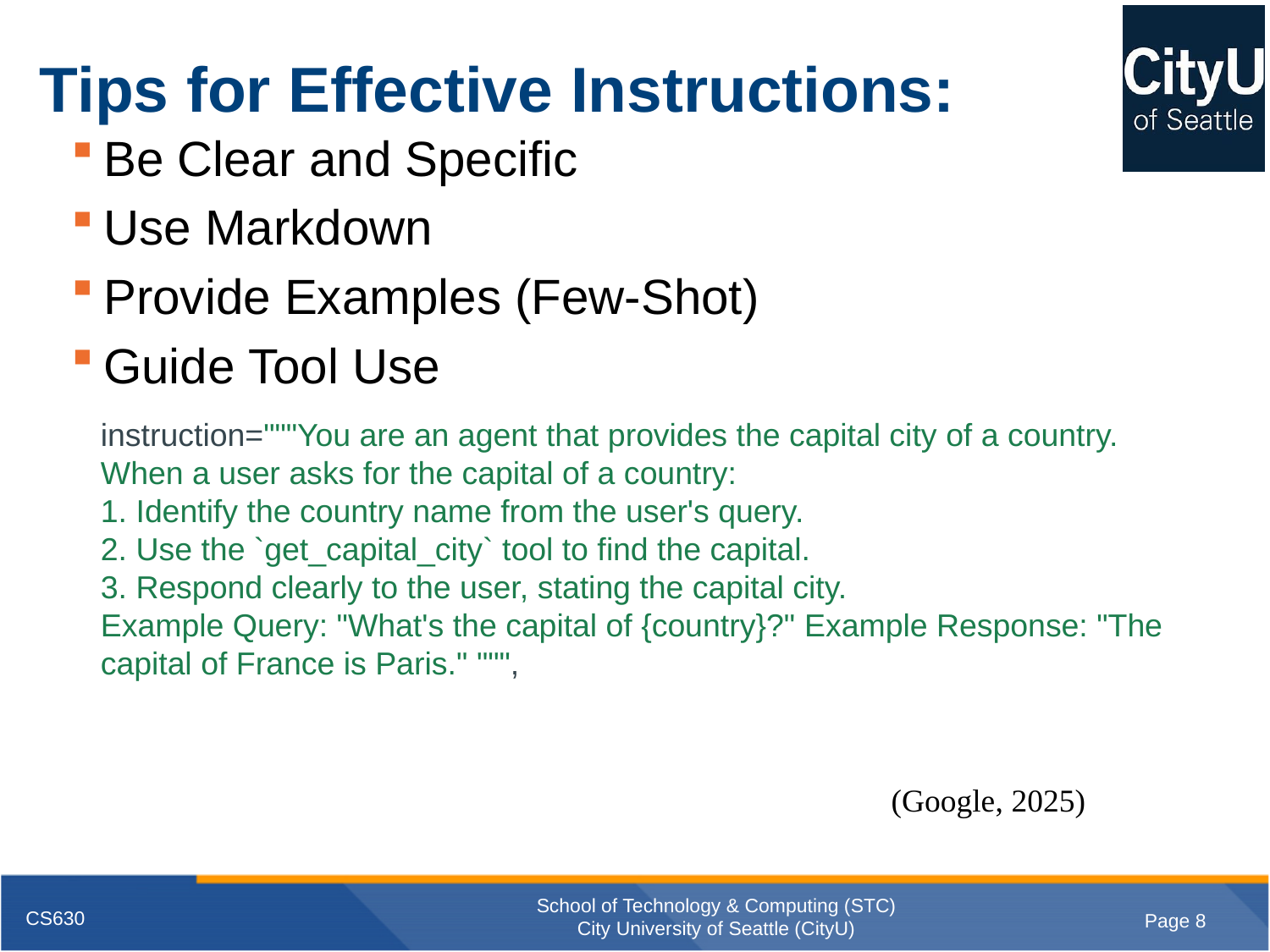

# Tips for Effective Instructions:

Be Clear and Specific
Use Markdown
Provide Examples (Few-Shot)
Guide Tool Use
instruction="""You are an agent that provides the capital city of a country. When a user asks for the capital of a country:
1. Identify the country name from the user's query.
2. Use the `get_capital_city` tool to find the capital.
3. Respond clearly to the user, stating the capital city.
Example Query: "What's the capital of {country}?" Example Response: "The capital of France is Paris." """,
(Google, 2025)